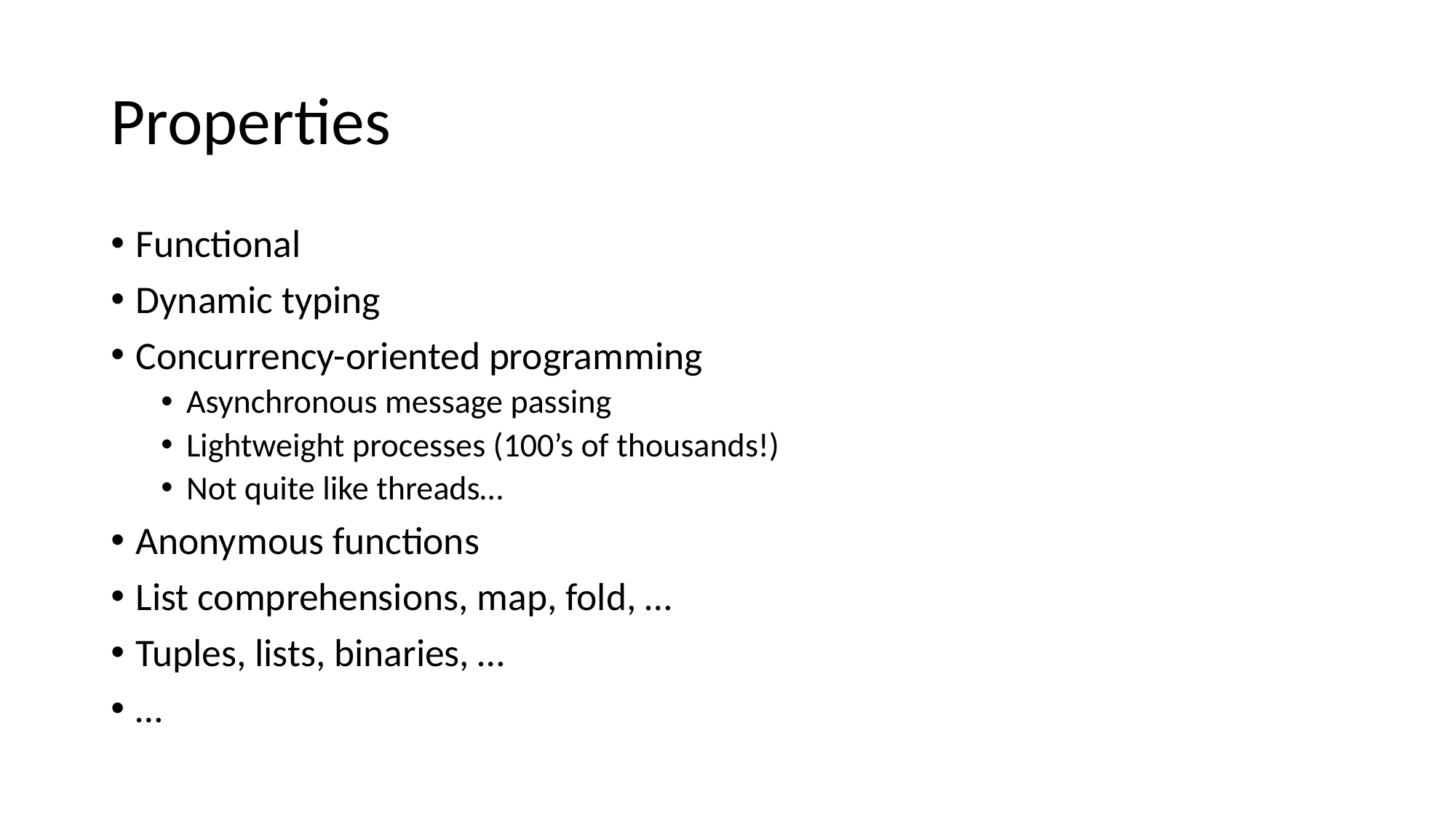

# Properties
Functional
Dynamic typing
Concurrency-oriented programming
Asynchronous message passing
Lightweight processes (100’s of thousands!)
Not quite like threads…
Anonymous functions
List comprehensions, map, fold, …
Tuples, lists, binaries, …
…